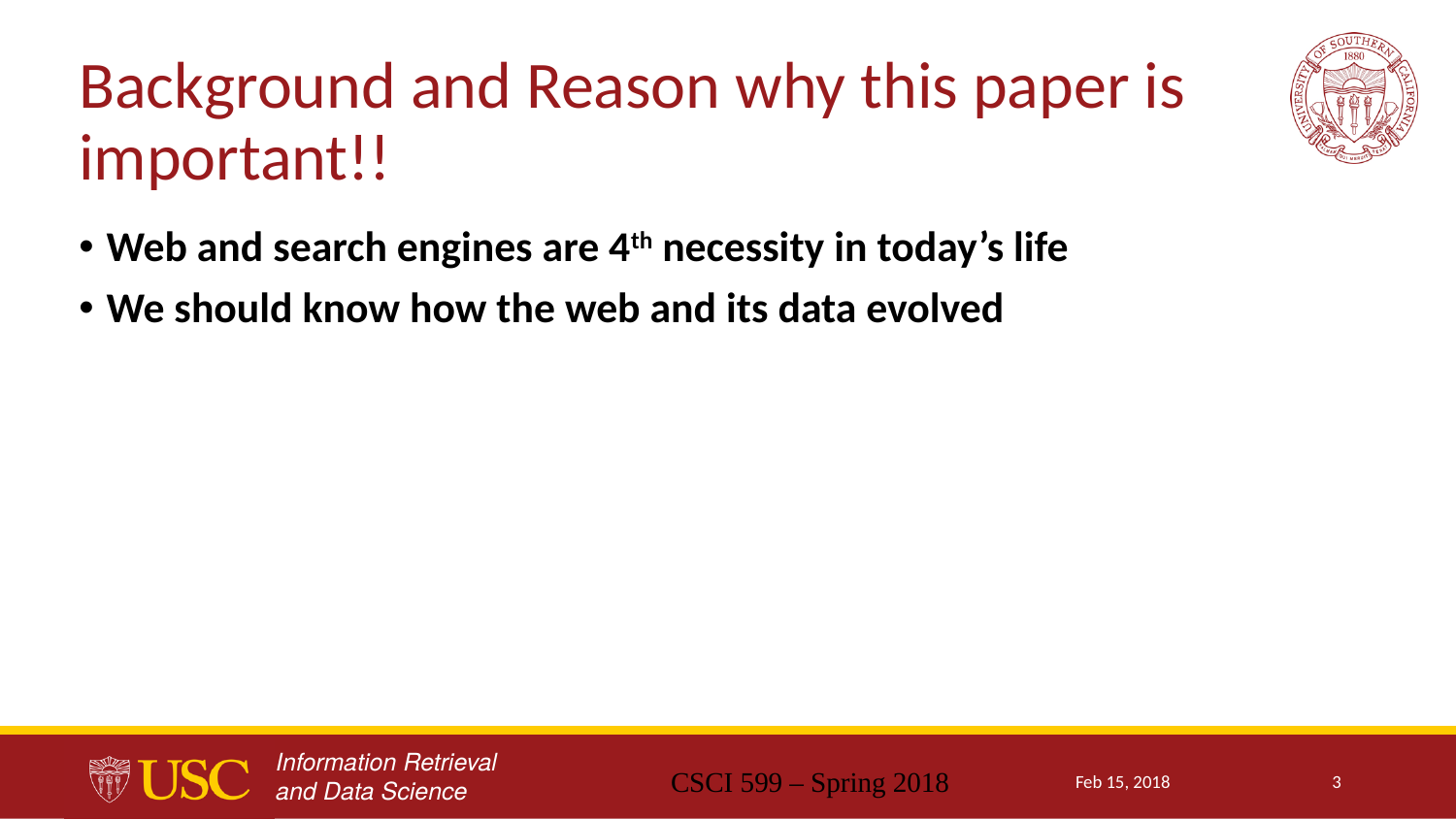

# Background and Reason why this paper is important!!
Web and search engines are 4th necessity in today’s life
We should know how the web and its data evolved
CSCI 599 – Spring 2018
Feb 15, 2018
3